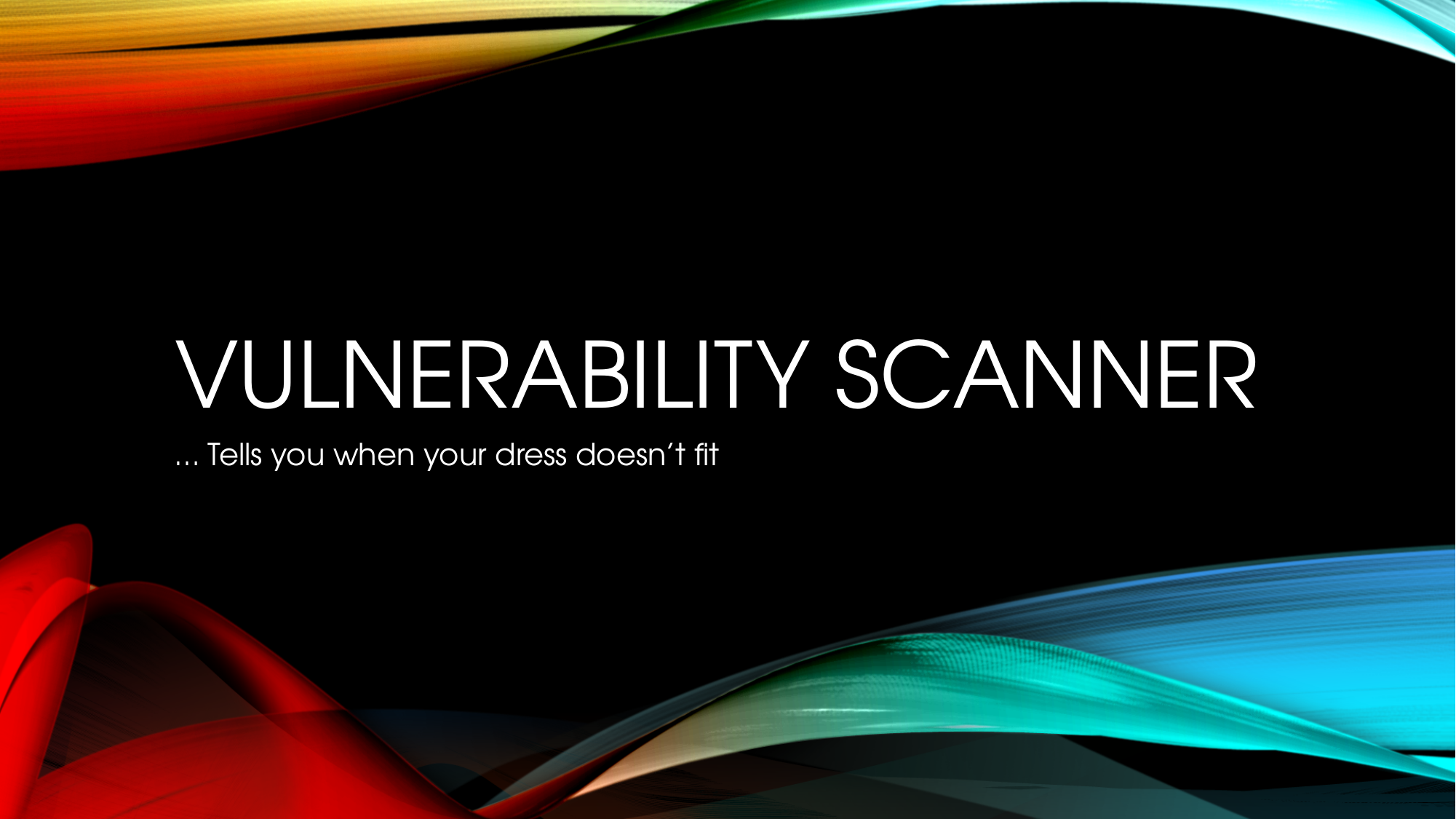

# Vulnerability Scanner
… Tells you when your dress doesn’t fit